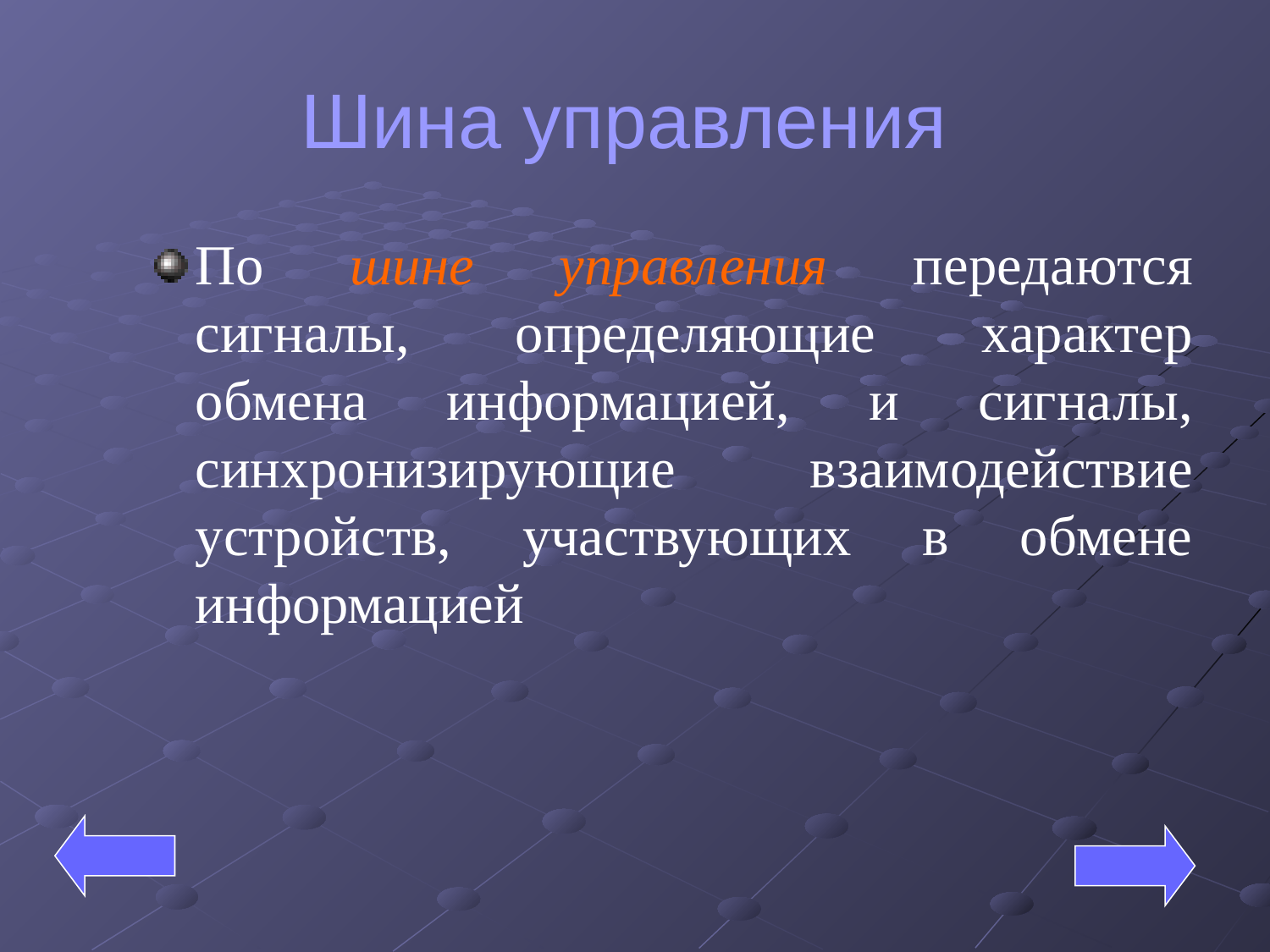

# Шина управления
По шине управления передаются сигналы, определяющие характер обмена информацией, и сигналы, синхронизирующие взаимодействие устройств, участвующих в обмене информацией